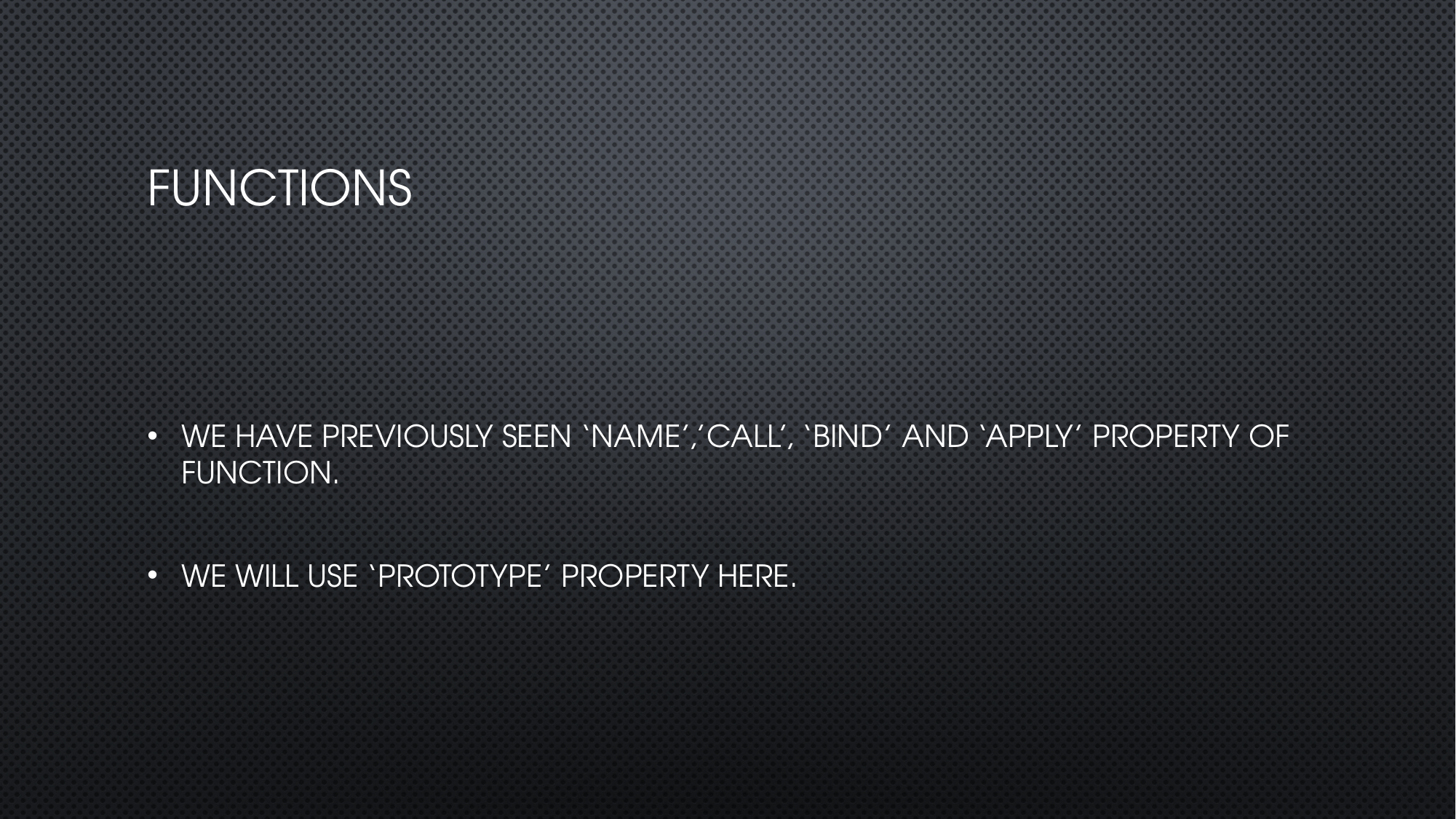

# Functions
We have previously seen ‘NAME’,’CALL’, ‘BIND’ and ‘APPLY’ property of function.

We will use ‘PROTOTYPE’ property here.